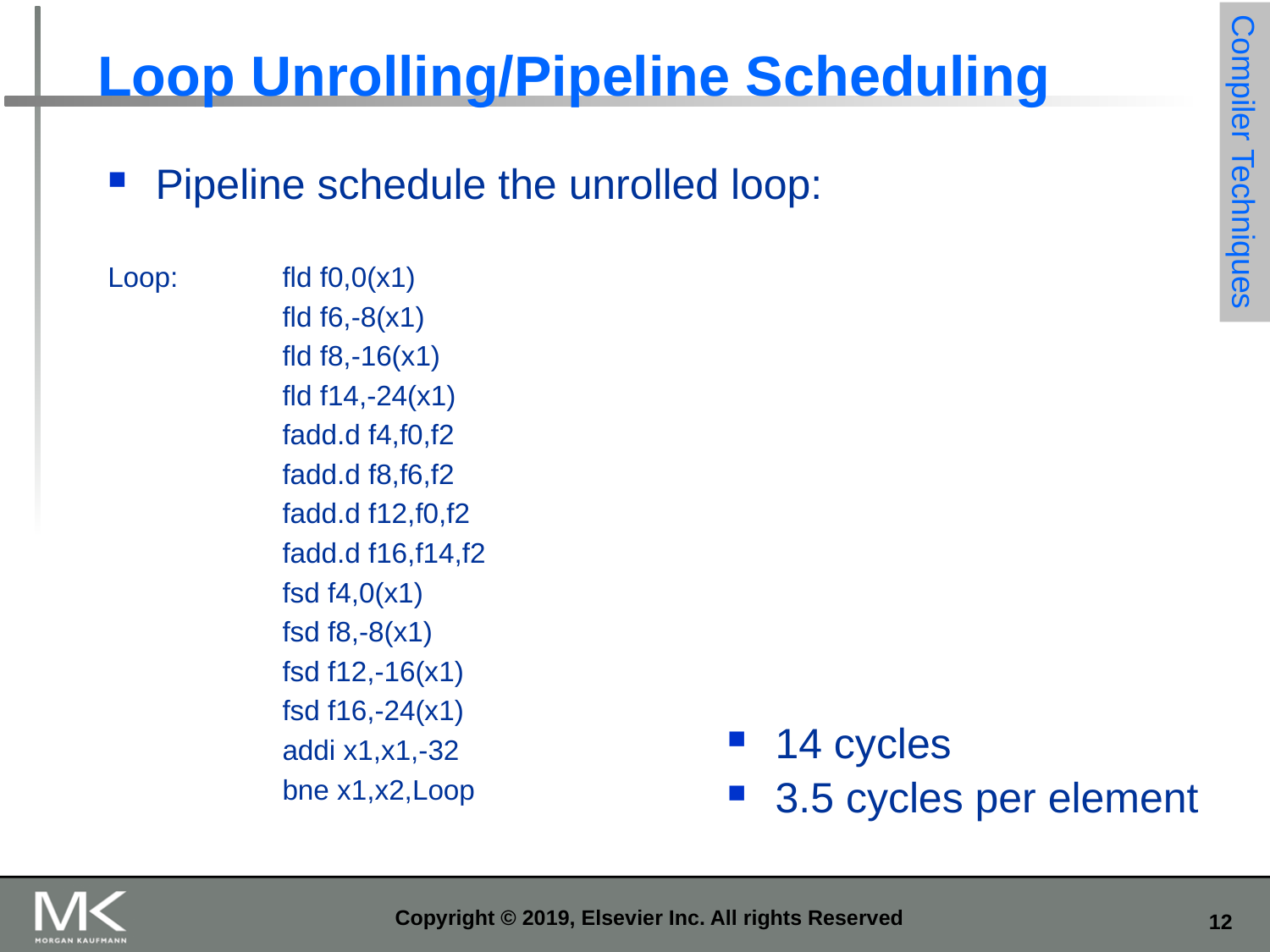

# Loop Unrolling/Pipeline Scheduling
Compiler Techniques
Pipeline schedule the unrolled loop:

Loop:	fld f0,0(x1)
		fld f6,-8(x1)
		fld f8,-16(x1)
		fld f14,-24(x1)
		fadd.d f4,f0,f2
		fadd.d f8,f6,f2
		fadd.d f12,f0,f2
		fadd.d f16,f14,f2
		fsd f4,0(x1)
		fsd f8,-8(x1)
		fsd f12,-16(x1)
		fsd f16,-24(x1)
		addi x1,x1,-32
		bne x1,x2,Loop
14 cycles
3.5 cycles per element
Copyright © 2019, Elsevier Inc. All rights Reserved